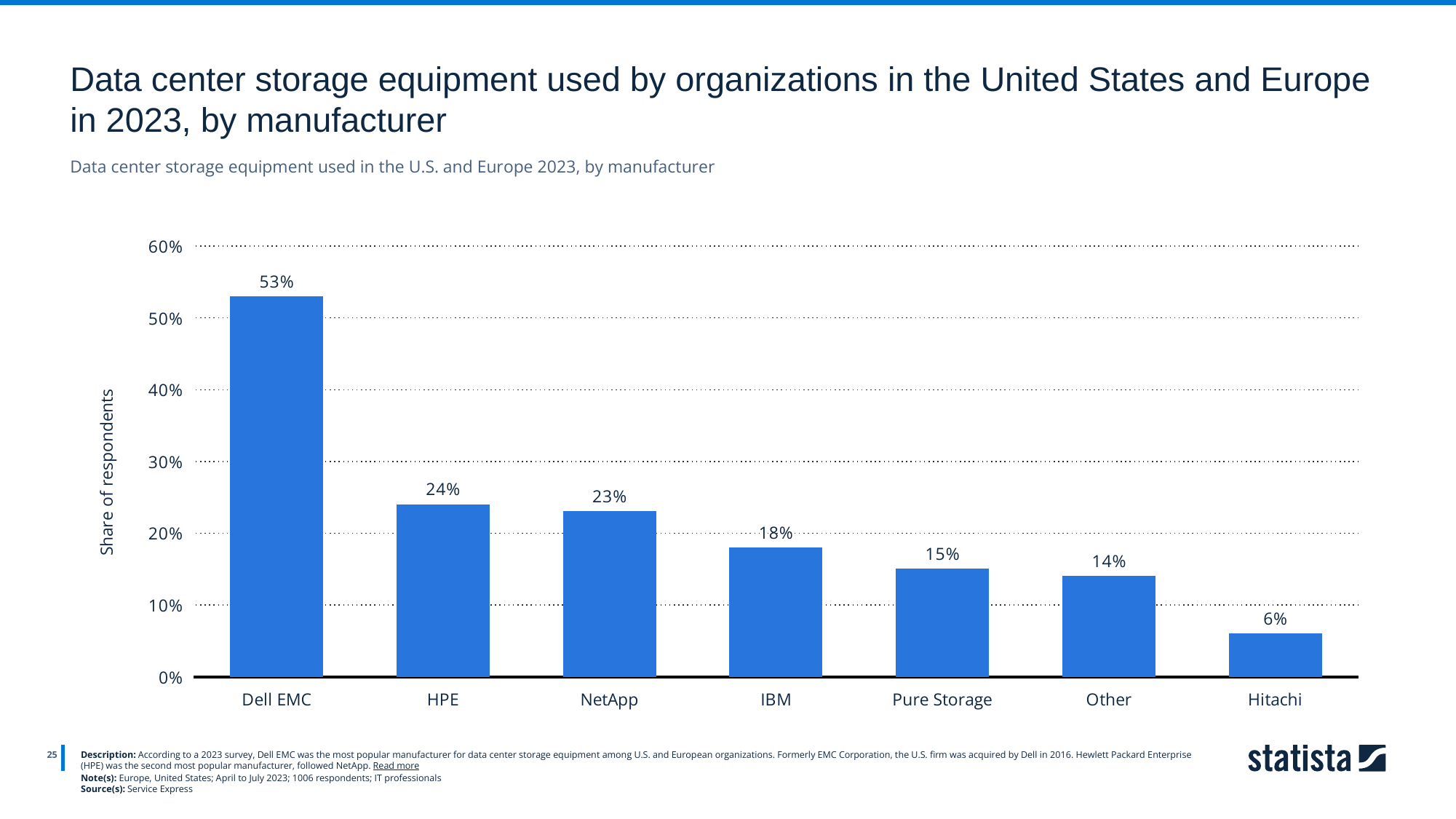

Data center storage equipment used by organizations in the United States and Europe in 2023, by manufacturer
Data center storage equipment used in the U.S. and Europe 2023, by manufacturer

### Chart

| Category | Column1 |
|---|---|
| Dell EMC | 0.53 |
| HPE | 0.24 |
| NetApp | 0.23 |
| IBM | 0.18 |
| Pure Storage | 0.15 |
| Other | 0.14 |
| Hitachi | 0.06 |
25
Description: According to a 2023 survey, Dell EMC was the most popular manufacturer for data center storage equipment among U.S. and European organizations. Formerly EMC Corporation, the U.S. firm was acquired by Dell in 2016. Hewlett Packard Enterprise (HPE) was the second most popular manufacturer, followed NetApp. Read more
Note(s): Europe, United States; April to July 2023; 1006 respondents; IT professionals
Source(s): Service Express